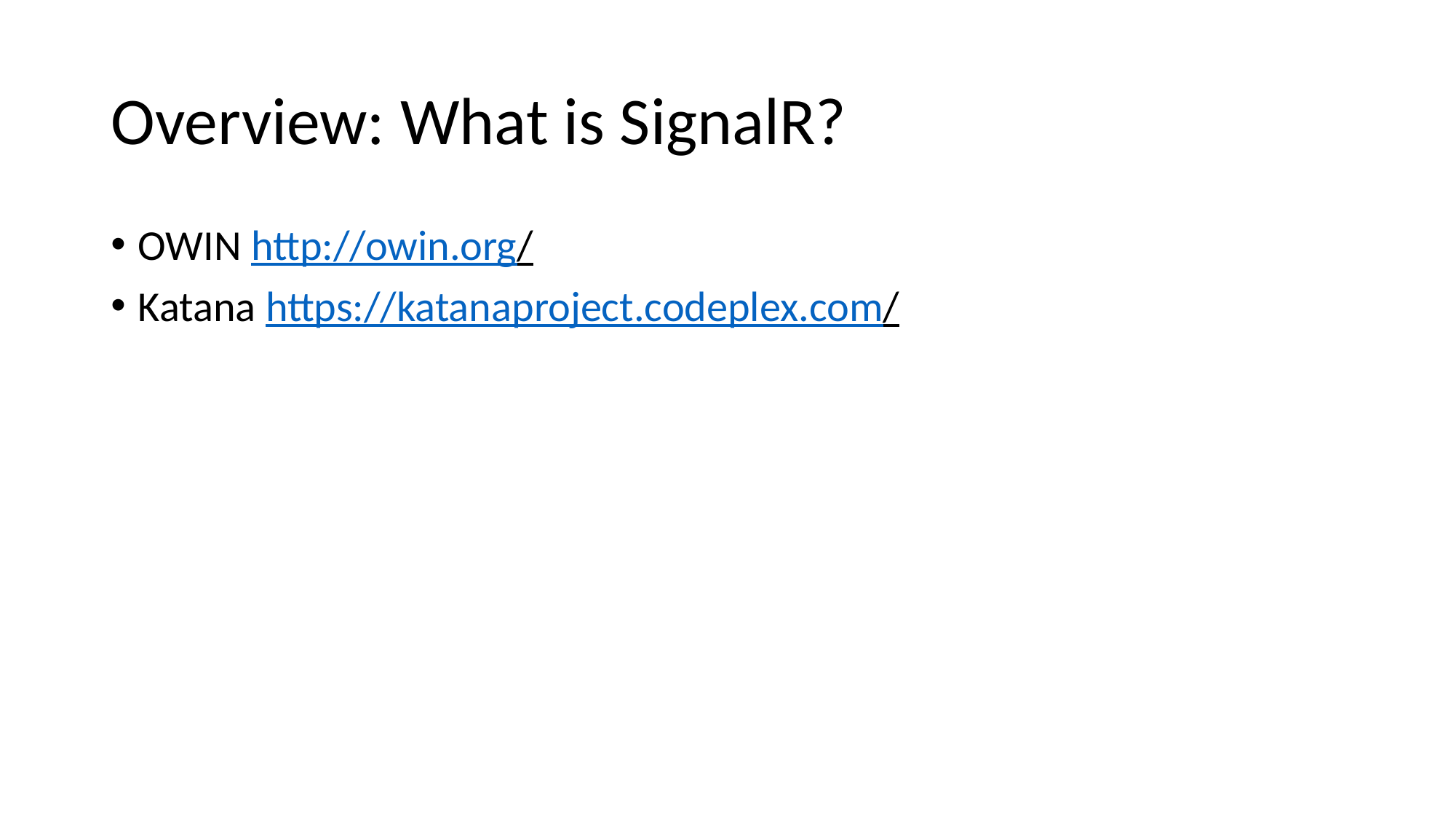

# Overview: What is SignalR?
OWIN http://owin.org/
Katana https://katanaproject.codeplex.com/